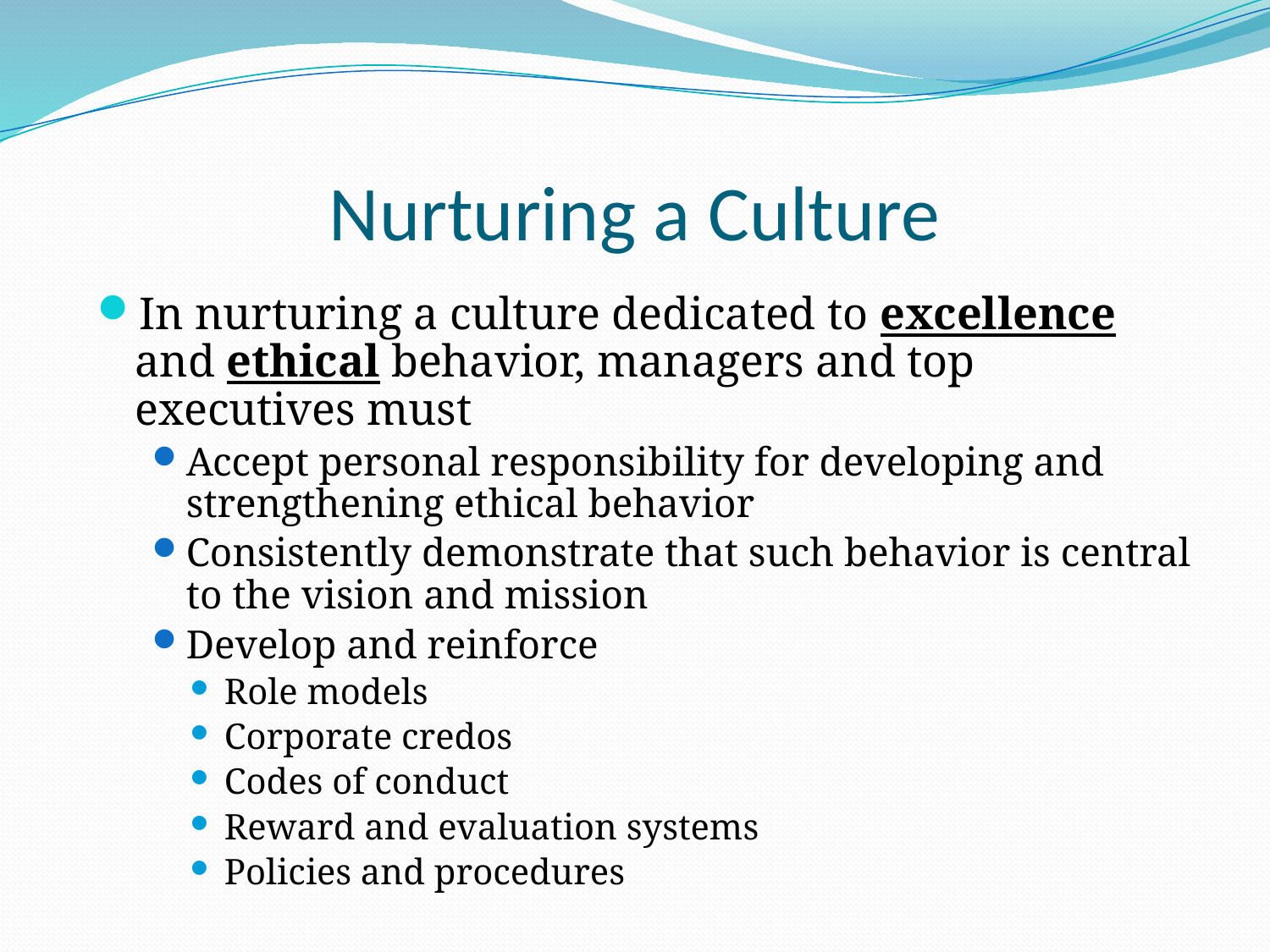

# Nurturing a Culture
In nurturing a culture dedicated to excellence and ethical behavior, managers and top executives must
Accept personal responsibility for developing and strengthening ethical behavior
Consistently demonstrate that such behavior is central to the vision and mission
Develop and reinforce
Role models
Corporate credos
Codes of conduct
Reward and evaluation systems
Policies and procedures